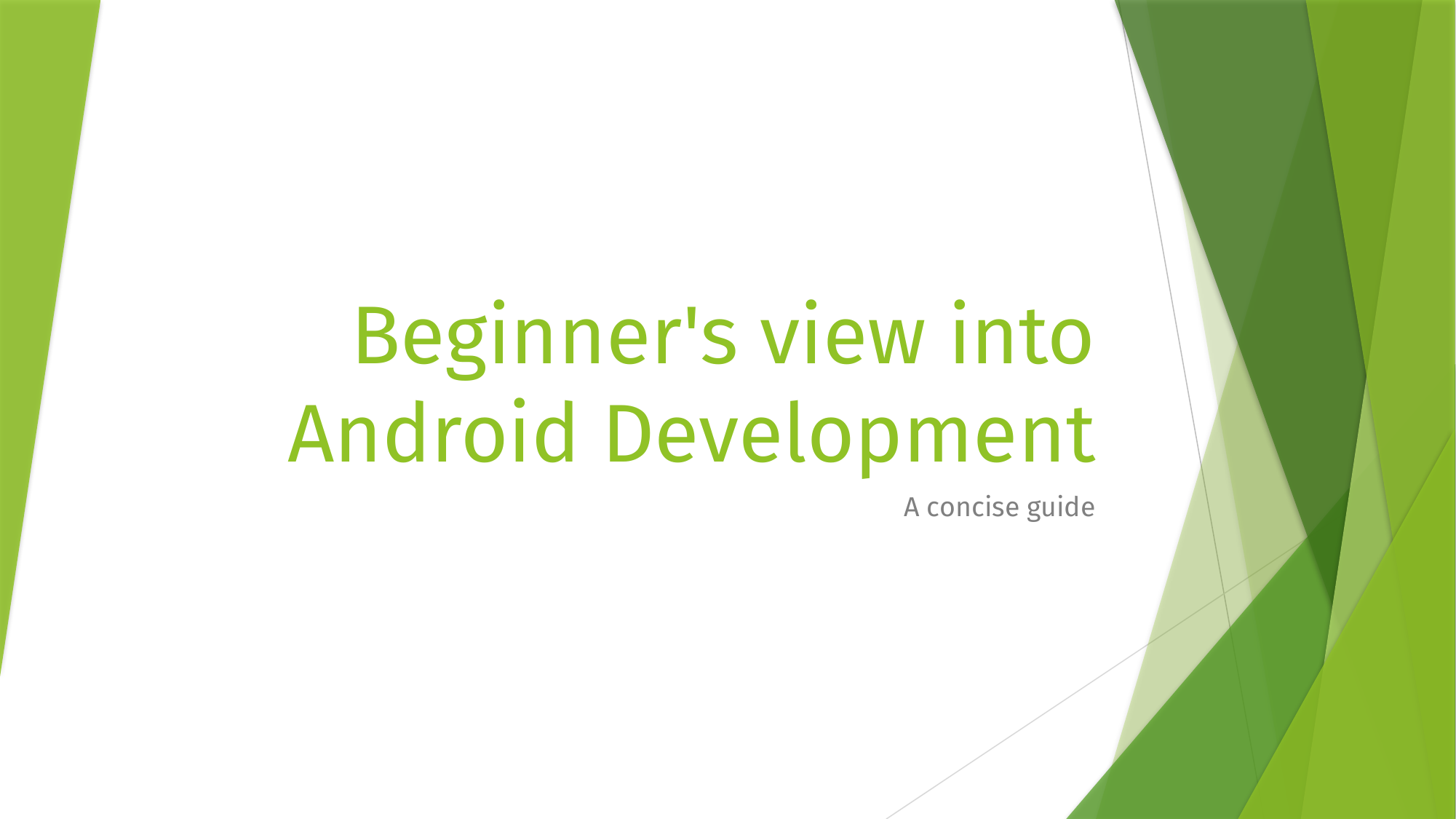

# Beginner's view into Android Development
A concise guide